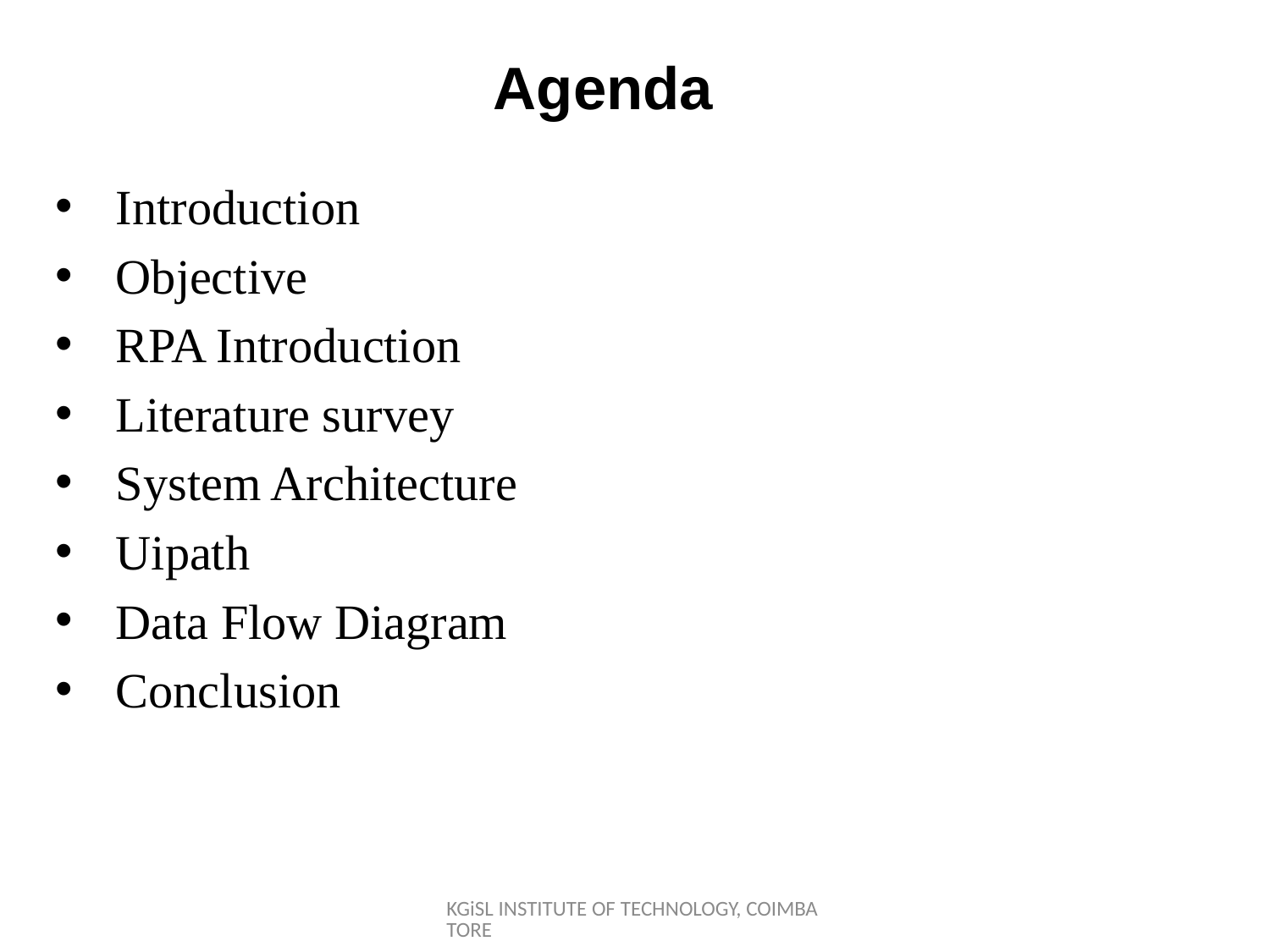

# Agenda
   Introduction
   Objective
   RPA Introduction
   Literature survey
   System Architecture
   Uipath
   Data Flow Diagram
   Conclusion
KGiSL INSTITUTE OF TECHNOLOGY, COIMBATORE